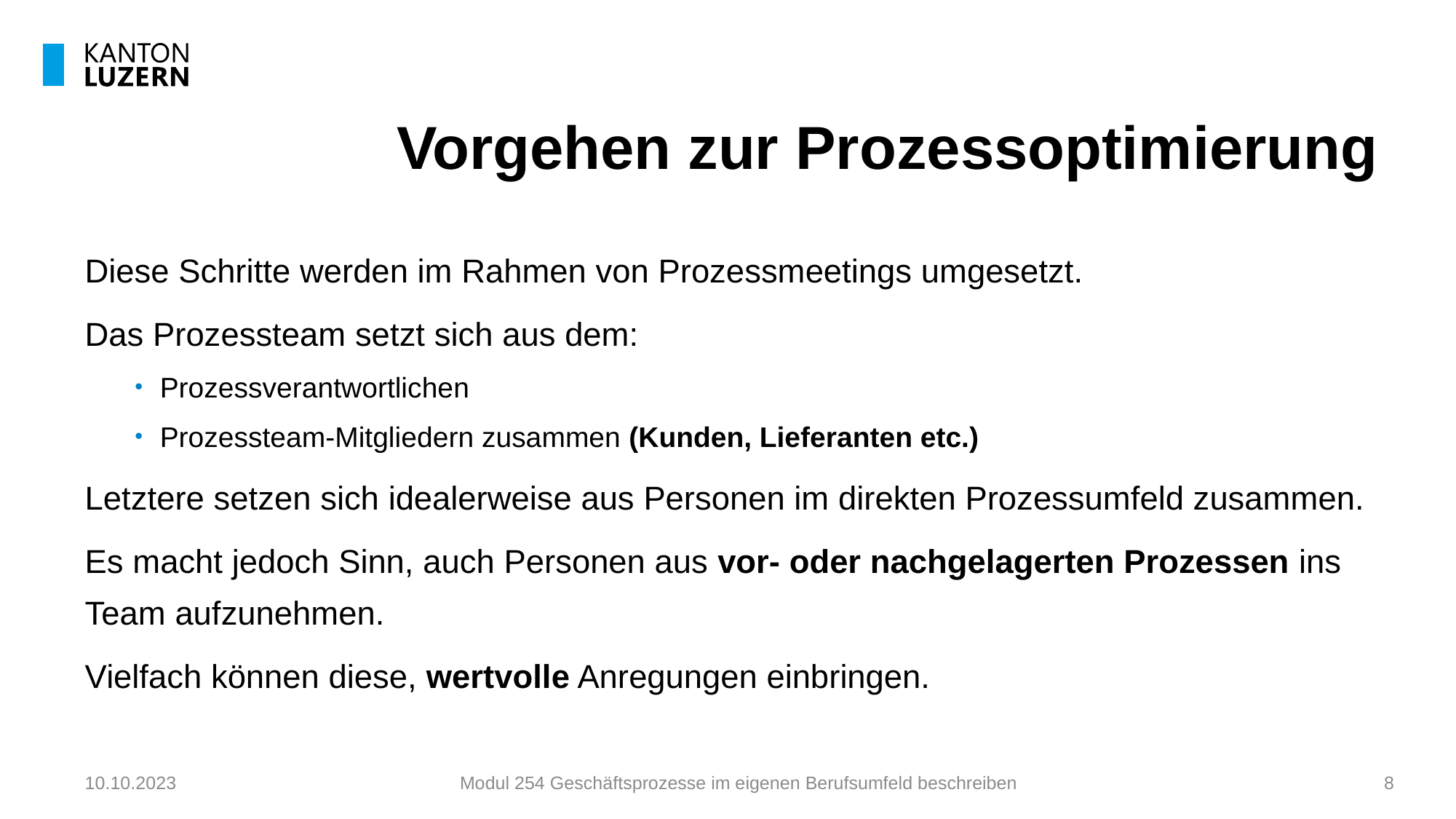

# Vorgehen zur Prozessoptimierung
Diese Schritte werden im Rahmen von Prozessmeetings umgesetzt.
Das Prozessteam setzt sich aus dem:
Prozessverantwortlichen
Prozessteam-Mitgliedern zusammen (Kunden, Lieferanten etc.)
Letztere setzen sich idealerweise aus Personen im direkten Prozessumfeld zusammen.
Es macht jedoch Sinn, auch Personen aus vor- oder nachgelagerten Prozessen ins Team aufzunehmen.
Vielfach können diese, wertvolle Anregungen einbringen.
10.10.2023
Modul 254 Geschäftsprozesse im eigenen Berufsumfeld beschreiben
8